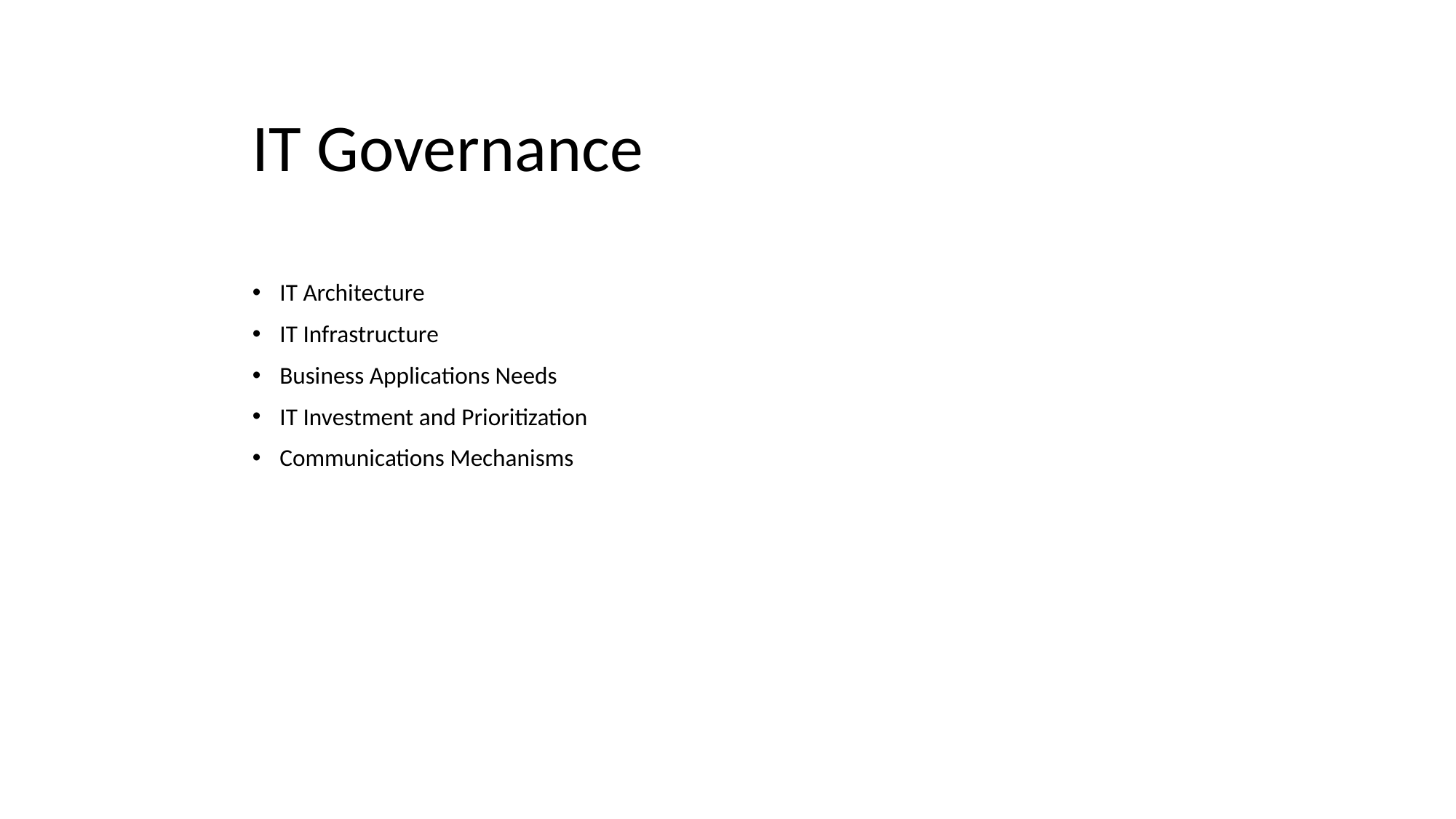

# IT Governance
IT Architecture
IT Infrastructure
Business Applications Needs
IT Investment and Prioritization
Communications Mechanisms